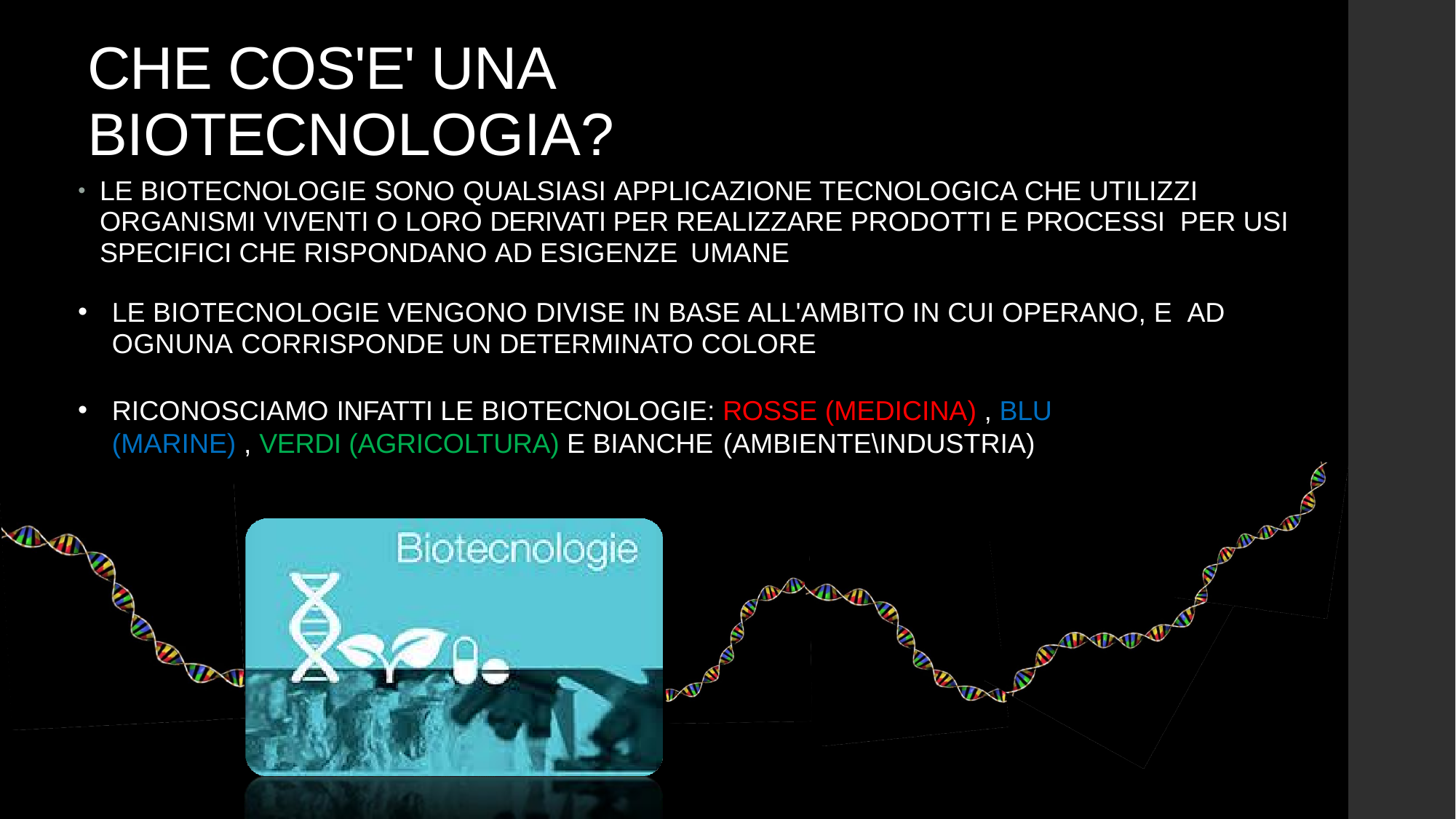

# CHE COS'E' UNA  BIOTECNOLOGIA?
LE BIOTECNOLOGIE SONO QUALSIASI APPLICAZIONE TECNOLOGICA CHE UTILIZZI  ORGANISMI VIVENTI O LORO DERIVATI PER REALIZZARE PRODOTTI E PROCESSI  PER USI SPECIFICI CHE RISPONDANO AD ESIGENZE UMANE
LE BIOTECNOLOGIE VENGONO DIVISE IN BASE ALL'AMBITO IN CUI OPERANO, E  AD OGNUNA CORRISPONDE UN DETERMINATO COLORE

RICONOSCIAMO INFATTI LE BIOTECNOLOGIE: ROSSE (MEDICINA) , BLU  (MARINE) , VERDI (AGRICOLTURA) E BIANCHE (AMBIENTE\INDUSTRIA)